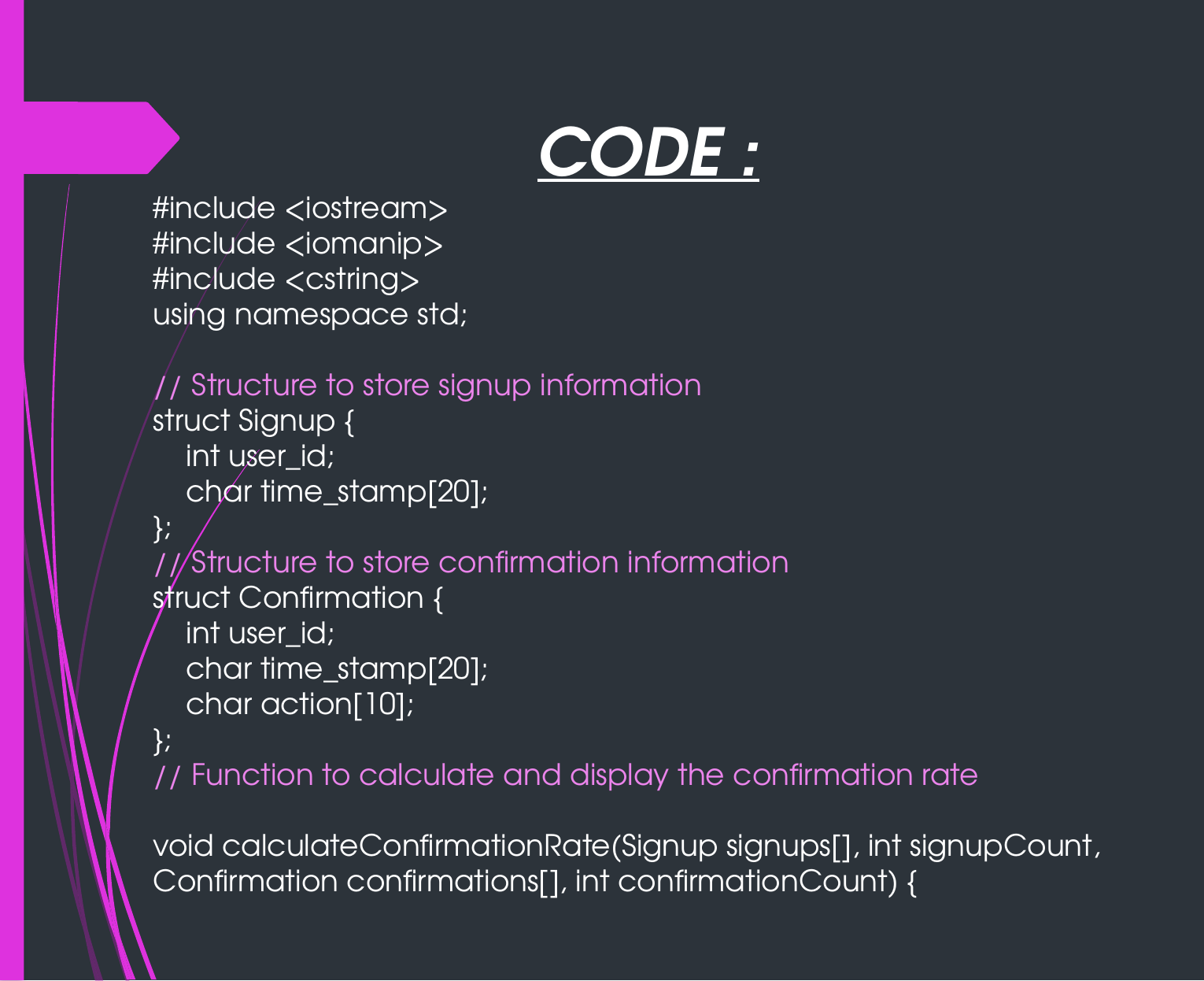

CODE :
#include <iostream>
#include <iomanip>
#include <cstring>
using namespace std;

// Structure to store signup information
struct Signup {
    int user_id;
    char time_stamp[20];
};
// Structure to store confirmation information
struct Confirmation {
    int user_id;
    char time_stamp[20];
    char action[10];
};
// Function to calculate and display the confirmation rate

void calculateConfirmationRate(Signup signups[], int signupCount, Confirmation confirmations[], int confirmationCount) {